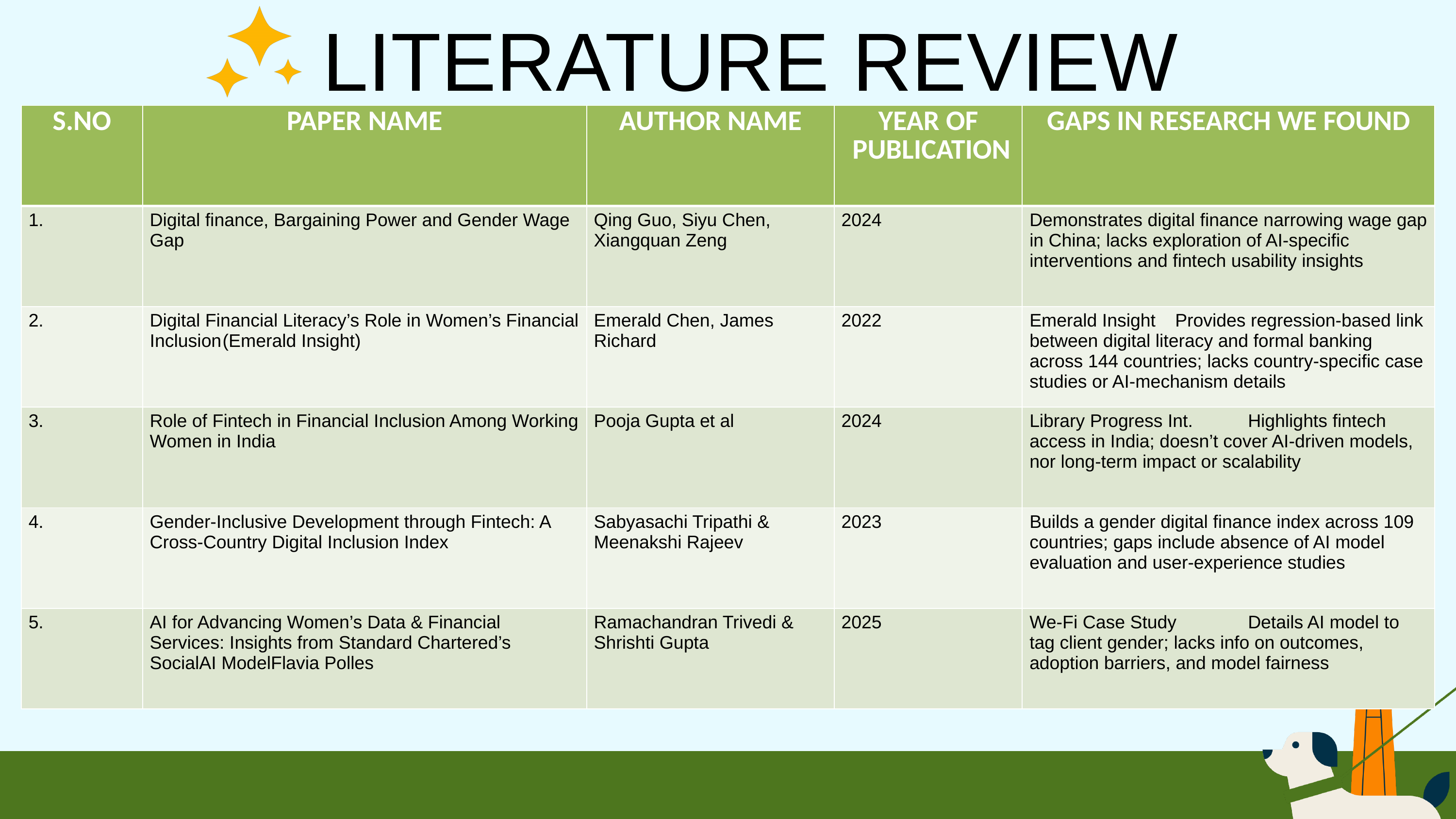

LITERATURE REVIEW
| S.NO | PAPER NAME | AUTHOR NAME | YEAR OF PUBLICATION | GAPS IN RESEARCH WE FOUND |
| --- | --- | --- | --- | --- |
| 1. | Digital finance, Bargaining Power and Gender Wage Gap | Qing Guo, Siyu Chen, Xiangquan Zeng | 2024 | Demonstrates digital finance narrowing wage gap in China; lacks exploration of AI-specific interventions and fintech usability insights |
| 2. | Digital Financial Literacy’s Role in Women’s Financial Inclusion (Emerald Insight) | Emerald Chen, James Richard | 2022 | Emerald Insight Provides regression-based link between digital literacy and formal banking across 144 countries; lacks country-specific case studies or AI-mechanism details |
| 3. | Role of Fintech in Financial Inclusion Among Working Women in India | Pooja Gupta et al | 2024 | Library Progress Int. Highlights fintech access in India; doesn’t cover AI-driven models, nor long-term impact or scalability |
| 4. | Gender-Inclusive Development through Fintech: A Cross‑Country Digital Inclusion Index | Sabyasachi Tripathi & Meenakshi Rajeev | 2023 | Builds a gender digital finance index across 109 countries; gaps include absence of AI model evaluation and user-experience studies |
| 5. | AI for Advancing Women’s Data & Financial Services: Insights from Standard Chartered’s SocialAI ModelFlavia Polles | Ramachandran Trivedi & Shrishti Gupta | 2025 | We‑Fi Case Study Details AI model to tag client gender; lacks info on outcomes, adoption barriers, and model fairness |